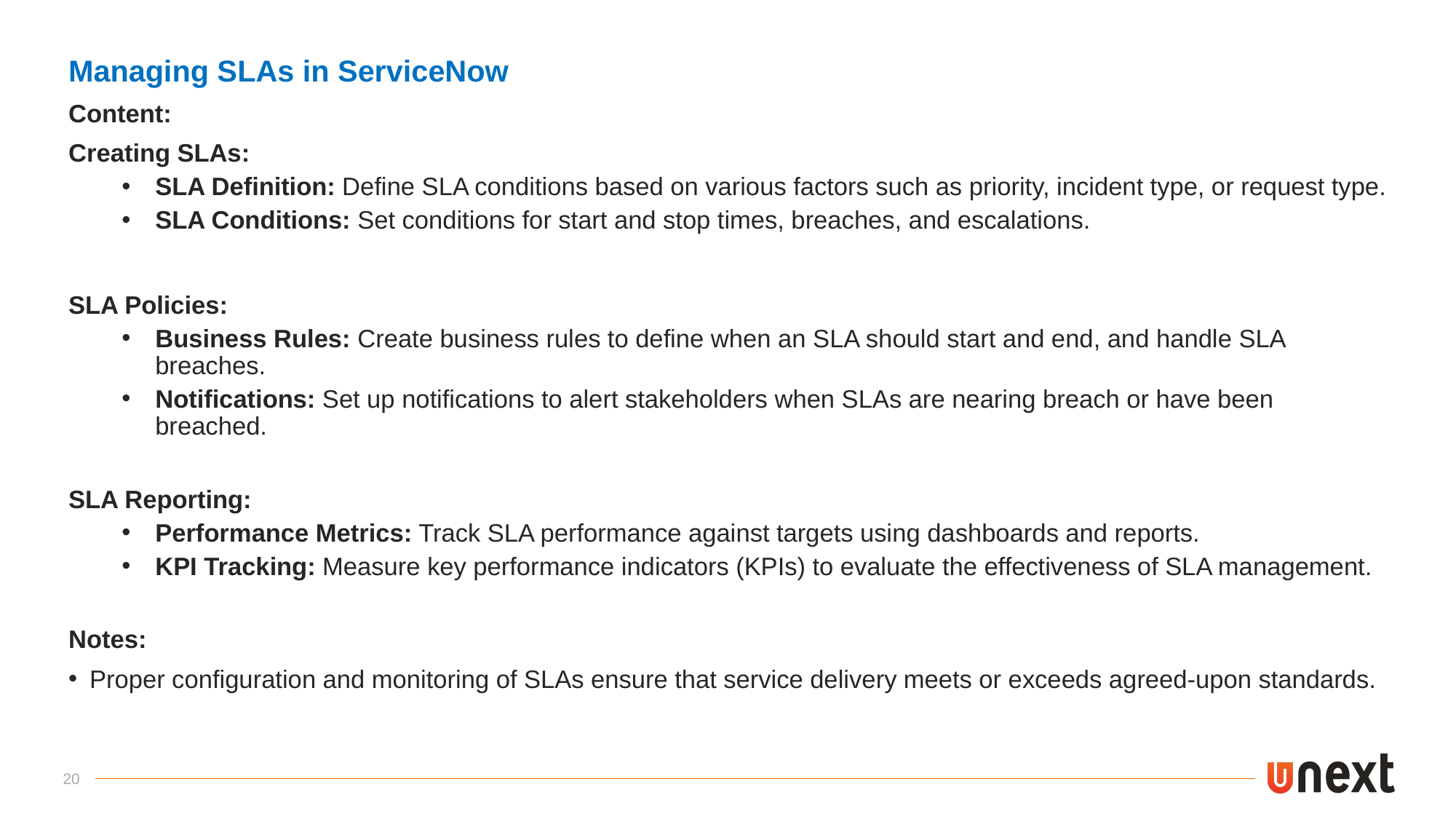

Managing SLAs in ServiceNow
Content:
Creating SLAs:
SLA Definition: Define SLA conditions based on various factors such as priority, incident type, or request type.
SLA Conditions: Set conditions for start and stop times, breaches, and escalations.

SLA Policies:
Business Rules: Create business rules to define when an SLA should start and end, and handle SLA breaches.
Notifications: Set up notifications to alert stakeholders when SLAs are nearing breach or have been breached.

SLA Reporting:
Performance Metrics: Track SLA performance against targets using dashboards and reports.
KPI Tracking: Measure key performance indicators (KPIs) to evaluate the effectiveness of SLA management.

Notes:
  Proper configuration and monitoring of SLAs ensure that service delivery meets or exceeds agreed-upon standards.

20